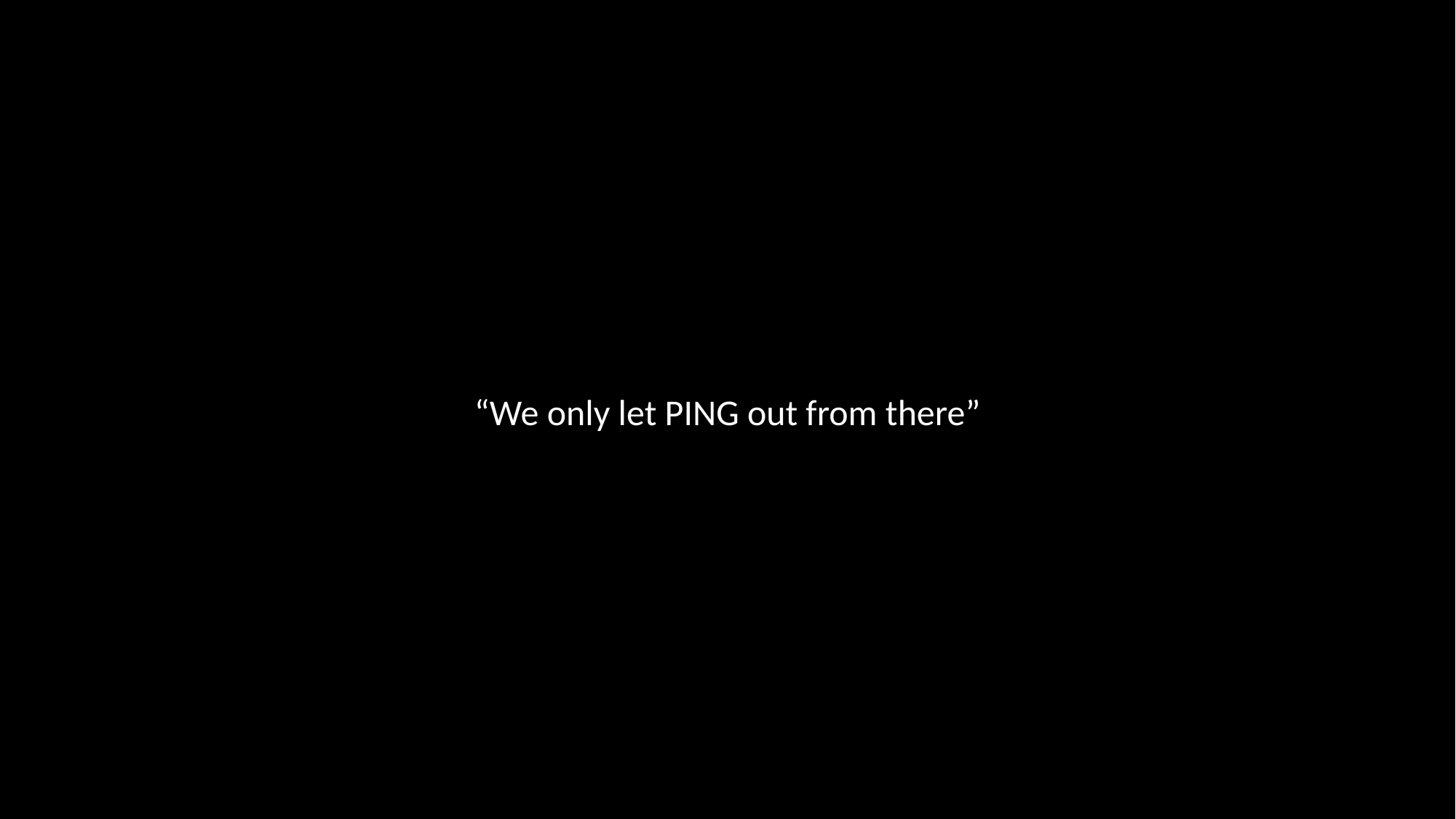

# “We only let PING out from there”